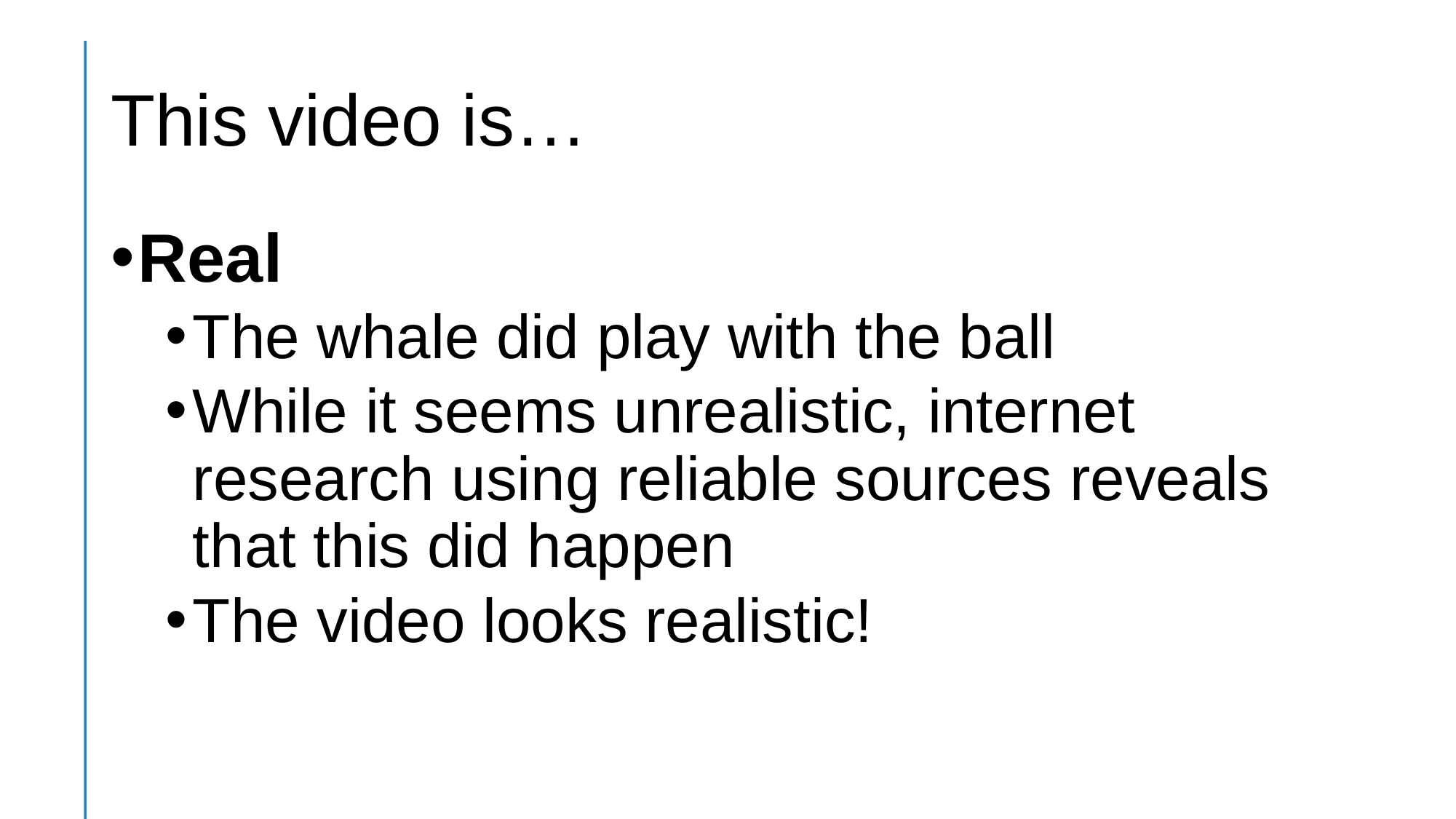

# This video is…
Real
The whale did play with the ball
While it seems unrealistic, internet research using reliable sources reveals that this did happen
The video looks realistic!